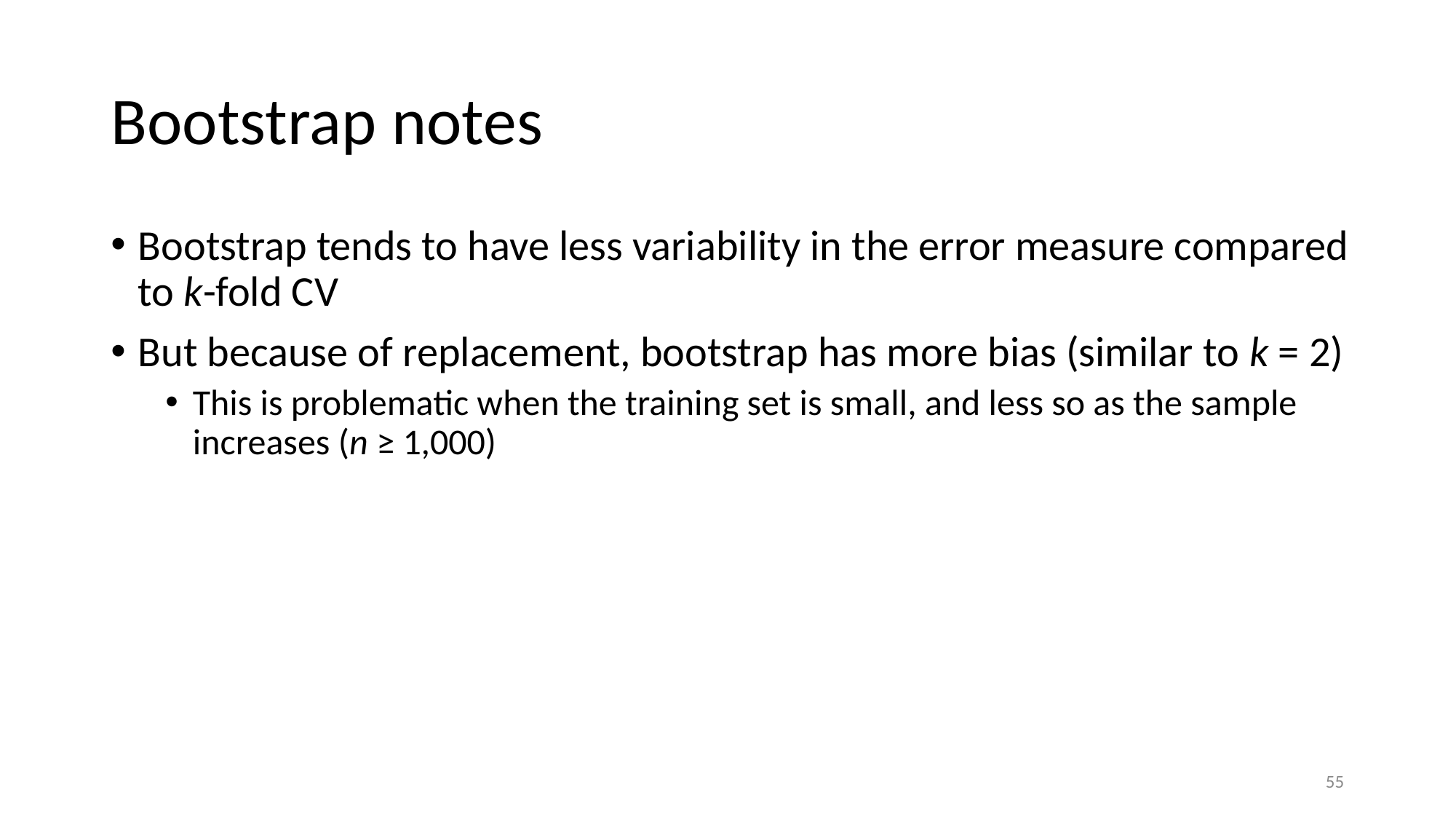

# Bootstrap notes
Bootstrap tends to have less variability in the error measure compared to k-fold CV
But because of replacement, bootstrap has more bias (similar to k = 2)
This is problematic when the training set is small, and less so as the sample increases (n ≥ 1,000)

55